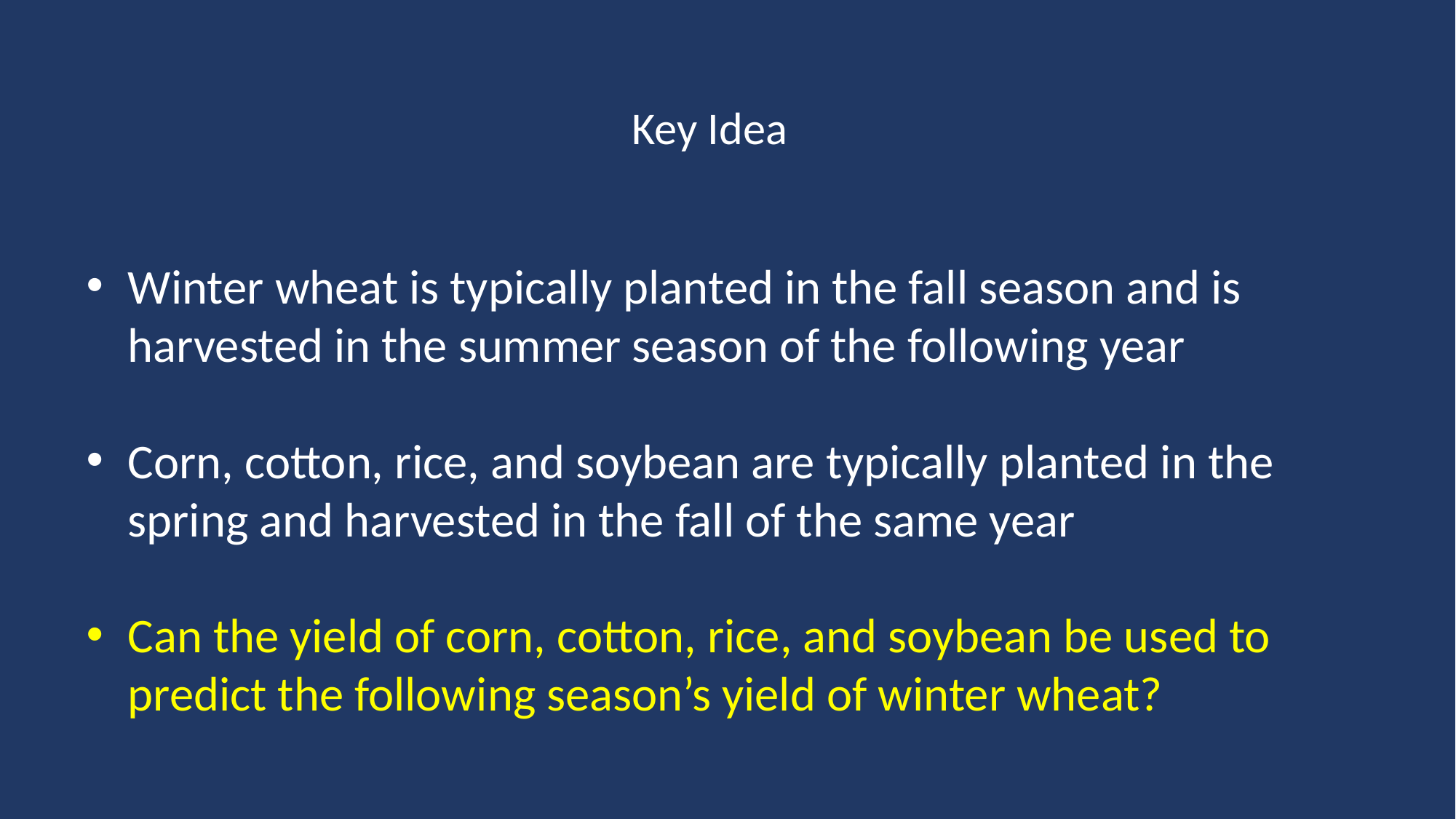

# Key Idea
Winter wheat is typically planted in the fall season and is harvested in the summer season of the following year

Corn, cotton, rice, and soybean are typically planted in the spring and harvested in the fall of the same year

Can the yield of corn, cotton, rice, and soybean be used to predict the following season’s yield of winter wheat?